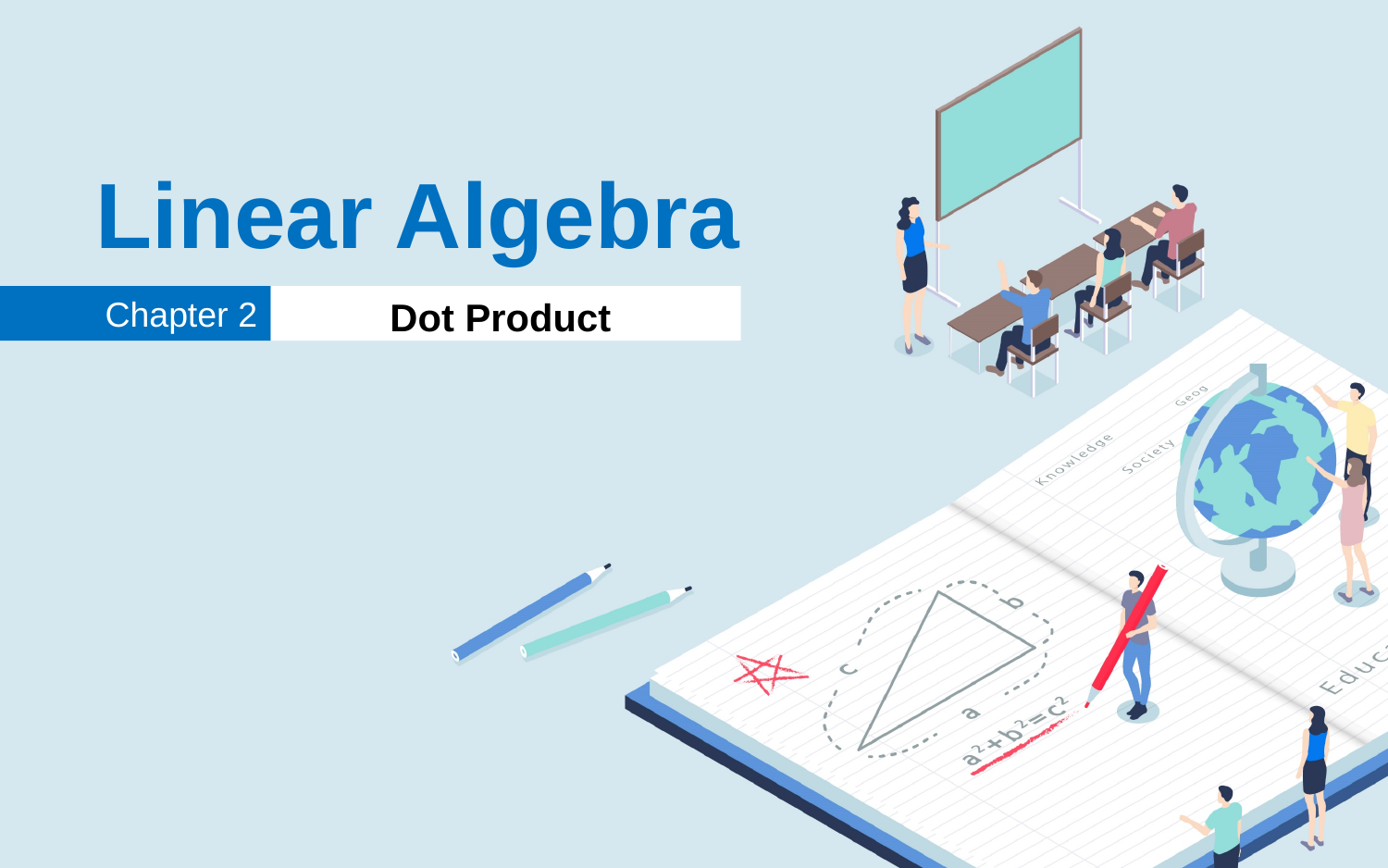

# Linear Algebra
Chapter 2
Dot Product